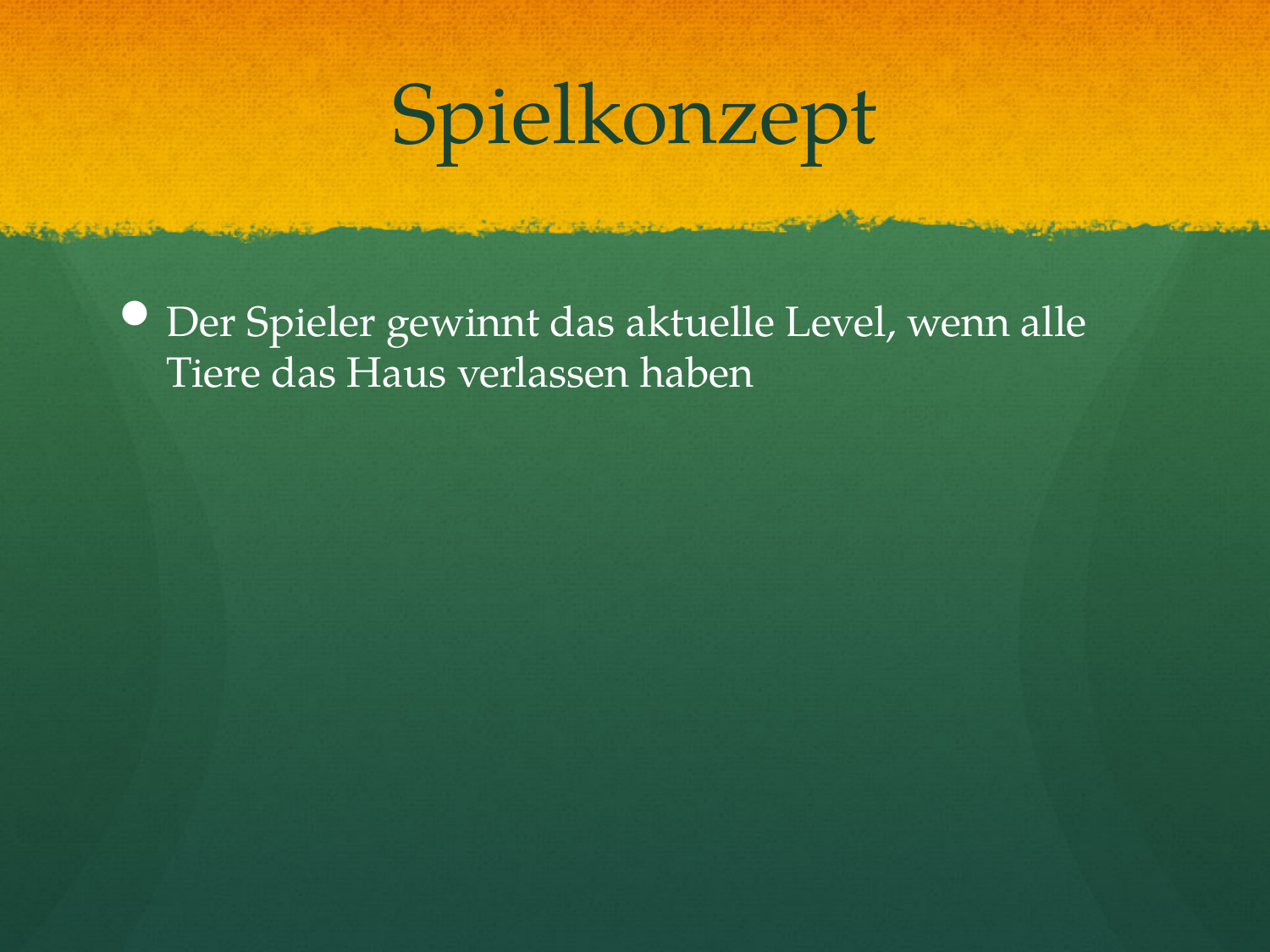

# Spielkonzept
Der Spieler gewinnt das aktuelle Level, wenn alle Tiere das Haus verlassen haben